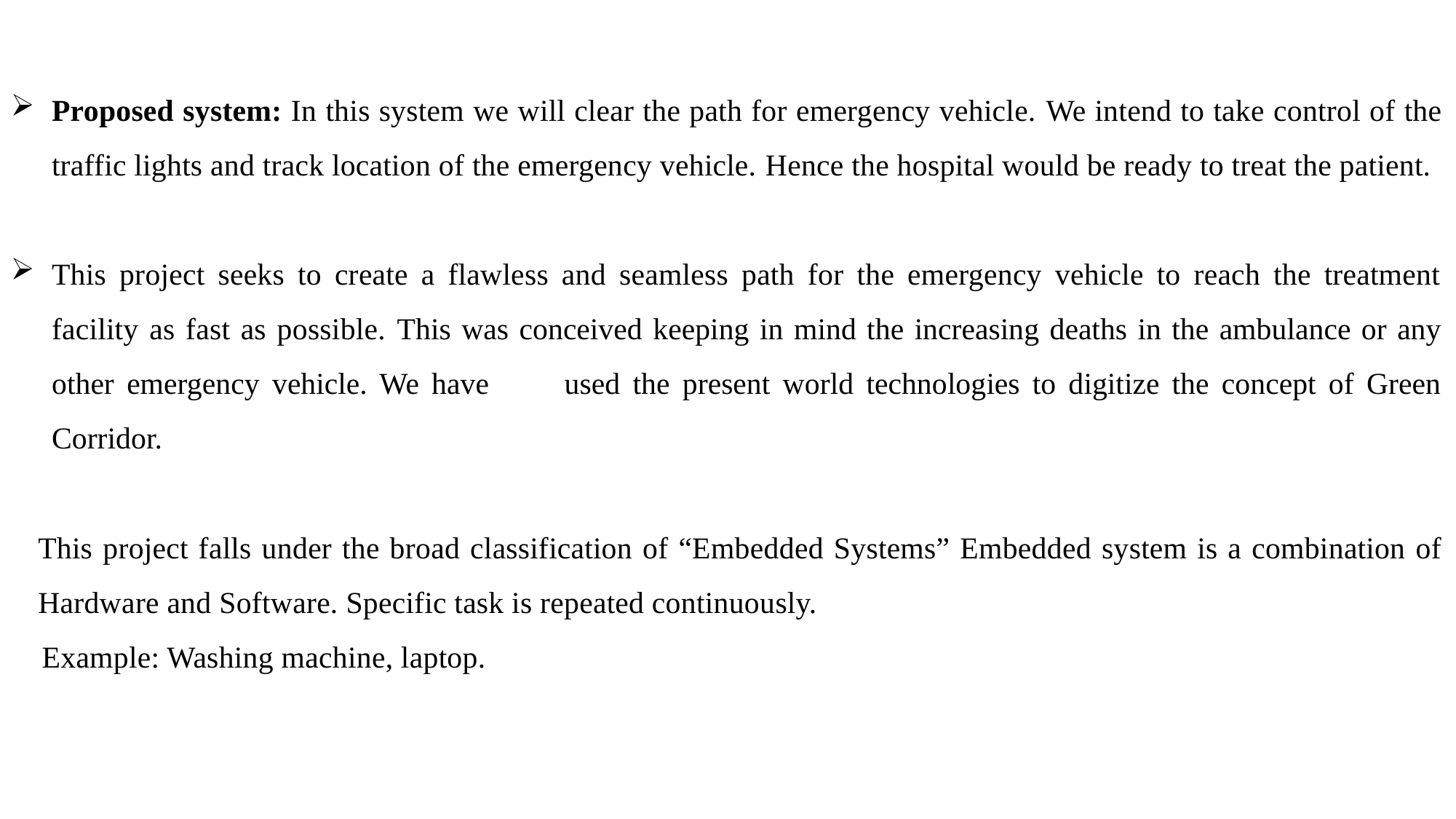

Proposed system: In this system we will clear the path for emergency vehicle. We intend to take control of the traffic lights and track location of the emergency vehicle. Hence the hospital would be ready to treat the patient.

This project seeks to create a flawless and seamless path for the emergency vehicle to reach the treatment facility as fast as possible. This was conceived keeping in mind the increasing deaths in the ambulance or any other emergency vehicle. We have      used the present world technologies to digitize the concept of Green Corridor.

This project falls under the broad classification of “Embedded Systems” Embedded system is a combination of Hardware and Software. Specific task is repeated continuously.
    Example: Washing machine, laptop.